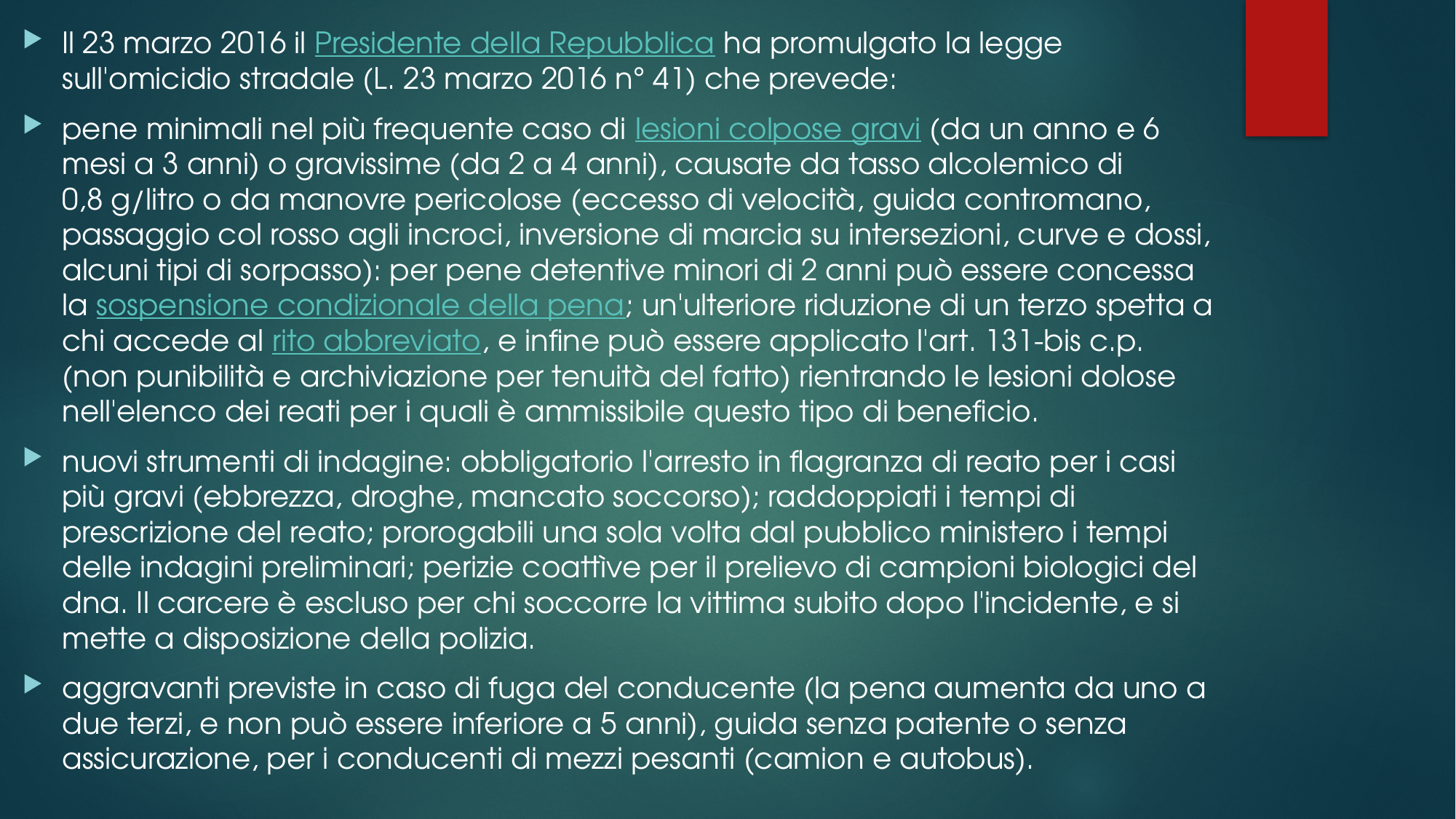

Il 23 marzo 2016 il Presidente della Repubblica ha promulgato la legge sull'omicidio stradale (L. 23 marzo 2016 n° 41) che prevede:
pene minimali nel più frequente caso di lesioni colpose gravi (da un anno e 6 mesi a 3 anni) o gravissime (da 2 a 4 anni), causate da tasso alcolemico di 0,8 g/litro o da manovre pericolose (eccesso di velocità, guida contromano, passaggio col rosso agli incroci, inversione di marcia su intersezioni, curve e dossi, alcuni tipi di sorpasso): per pene detentive minori di 2 anni può essere concessa la sospensione condizionale della pena; un'ulteriore riduzione di un terzo spetta a chi accede al rito abbreviato, e infine può essere applicato l'art. 131-bis c.p. (non punibilità e archiviazione per tenuità del fatto) rientrando le lesioni dolose nell'elenco dei reati per i quali è ammissibile questo tipo di beneficio.
nuovi strumenti di indagine: obbligatorio l'arresto in flagranza di reato per i casi più gravi (ebbrezza, droghe, mancato soccorso); raddoppiati i tempi di prescrizione del reato; prorogabili una sola volta dal pubblico ministero i tempi delle indagini preliminari; perizie coattìve per il prelievo di campioni biologici del dna. Il carcere è escluso per chi soccorre la vittima subito dopo l'incidente, e si mette a disposizione della polizia.
aggravanti previste in caso di fuga del conducente (la pena aumenta da uno a due terzi, e non può essere inferiore a 5 anni), guida senza patente o senza assicurazione, per i conducenti di mezzi pesanti (camion e autobus).